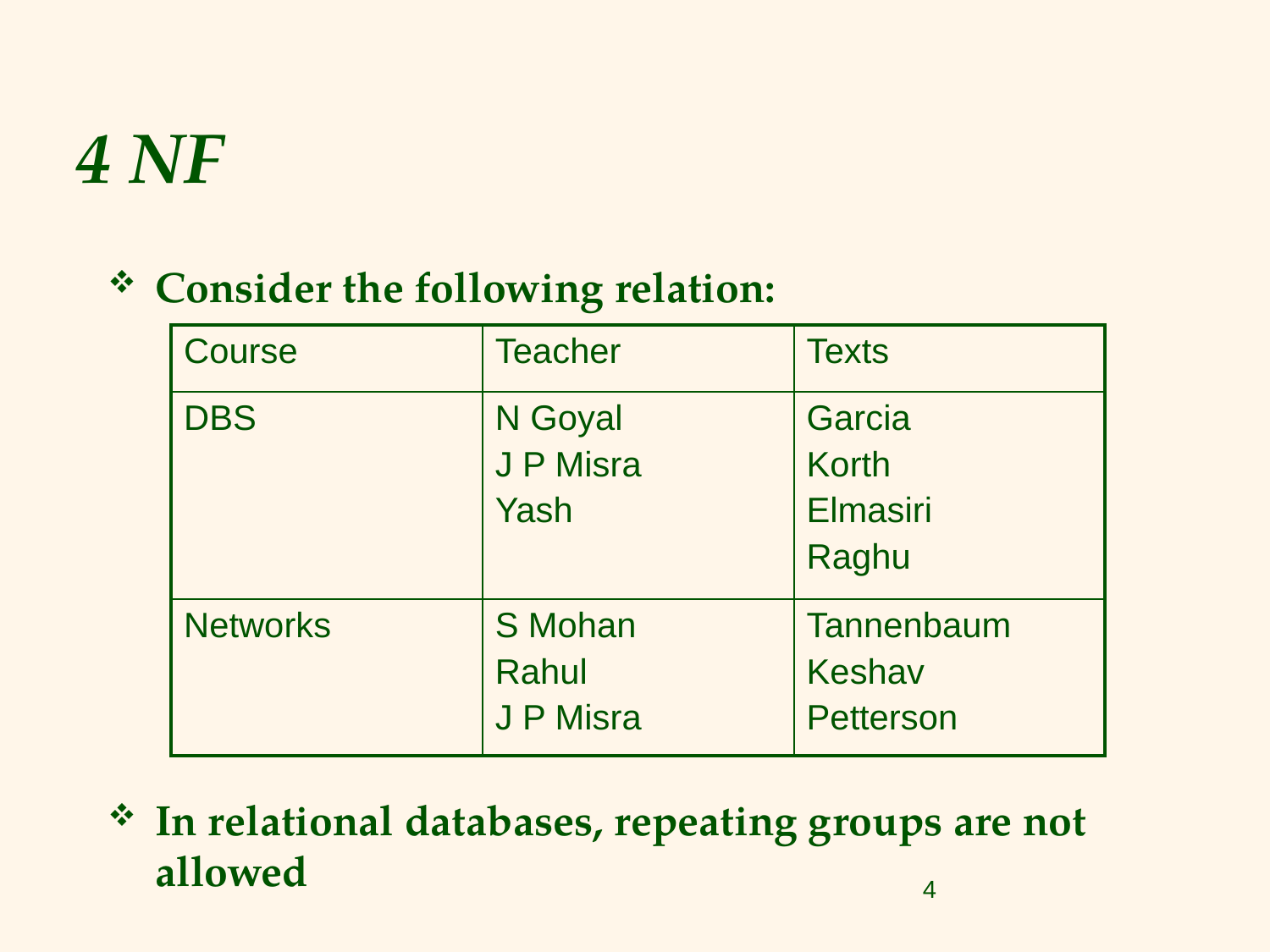

# 4 NF
Consider the following relation:

In relational databases, repeating groups are not allowed

| Course | Teacher | Texts |
| --- | --- | --- |
| DBS | N Goyal J P Misra Yash | Garcia Korth Elmasiri Raghu |
| Networks | S Mohan Rahul J P Misra | Tannenbaum Keshav Petterson |
4